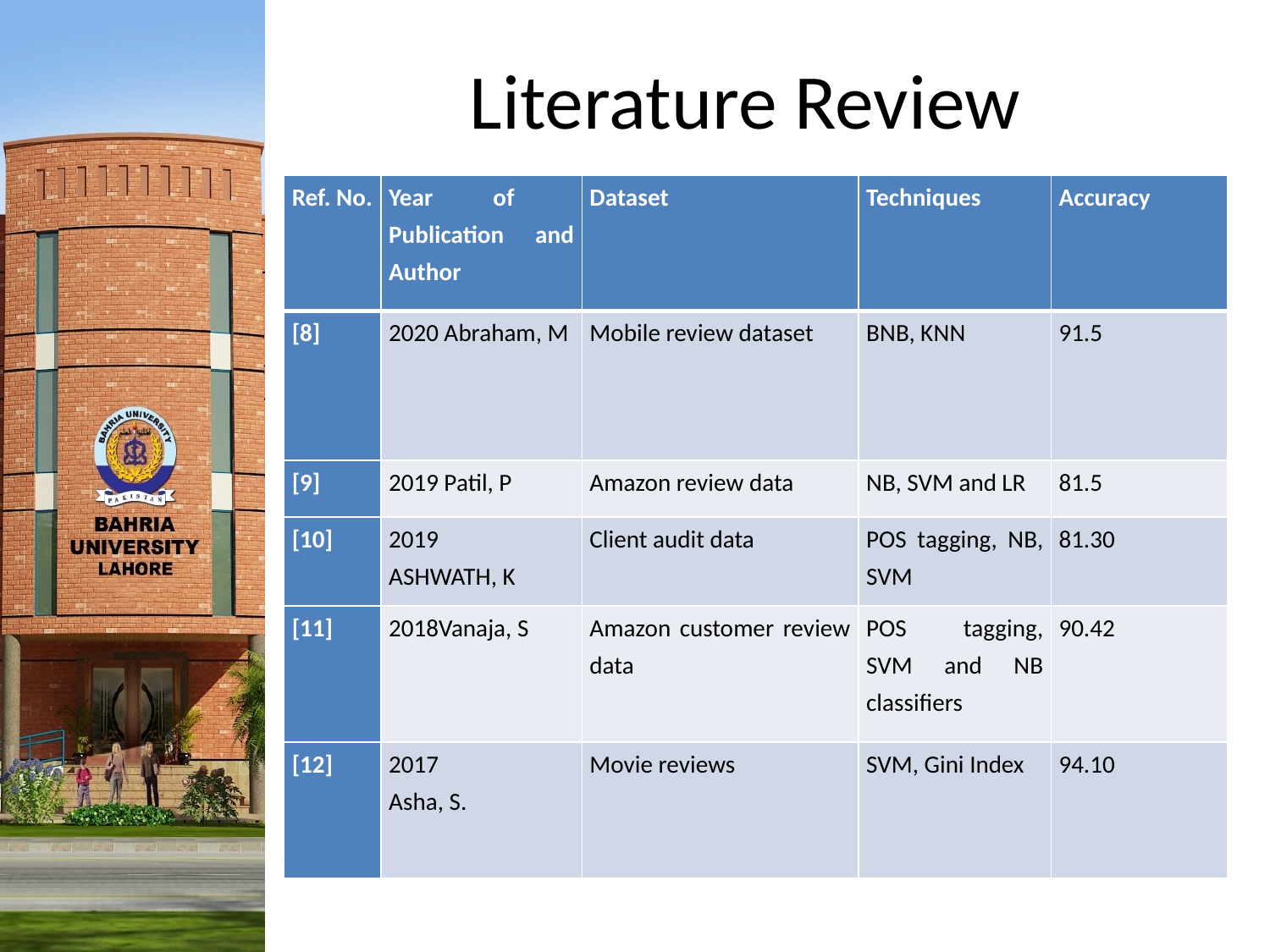

# Literature Review
| Ref. No. | Year of Publication and Author | Dataset | Techniques | Accuracy |
| --- | --- | --- | --- | --- |
| [8] | 2020 Abraham, M | Mobile review dataset | BNB, KNN | 91.5 |
| [9] | 2019 Patil, P | Amazon review data | NB, SVM and LR | 81.5 |
| [10] | 2019 ASHWATH, K | Client audit data | POS tagging, NB, SVM | 81.30 |
| [11] | 2018Vanaja, S | Amazon customer review data | POS tagging, SVM and NB classifiers | 90.42 |
| [12] | 2017 Asha, S. | Movie reviews | SVM, Gini Index | 94.10 |